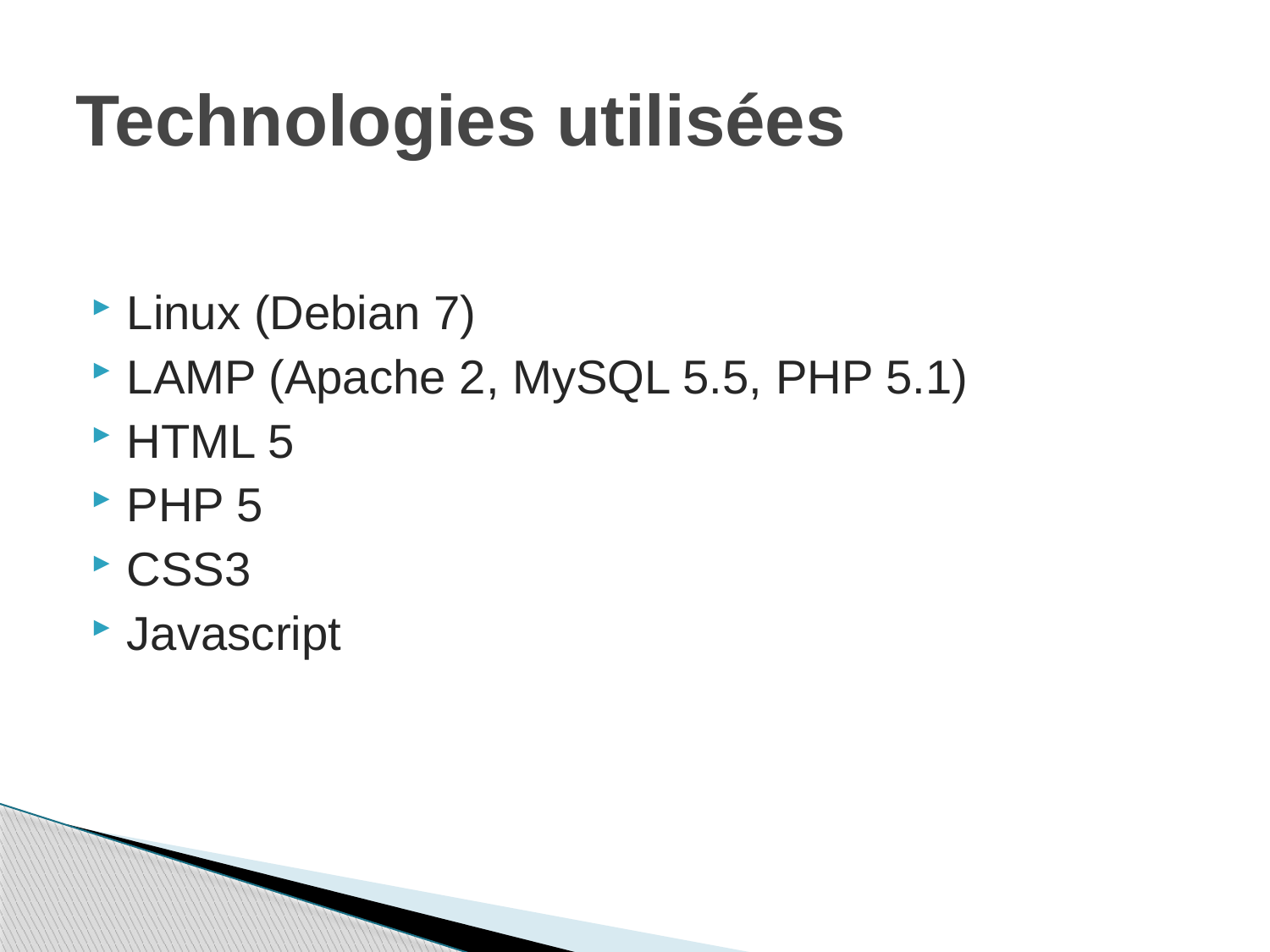

# Technologies utilisées

Linux (Debian 7)
LAMP (Apache 2, MySQL 5.5, PHP 5.1)
HTML 5
PHP 5
CSS3
Javascript